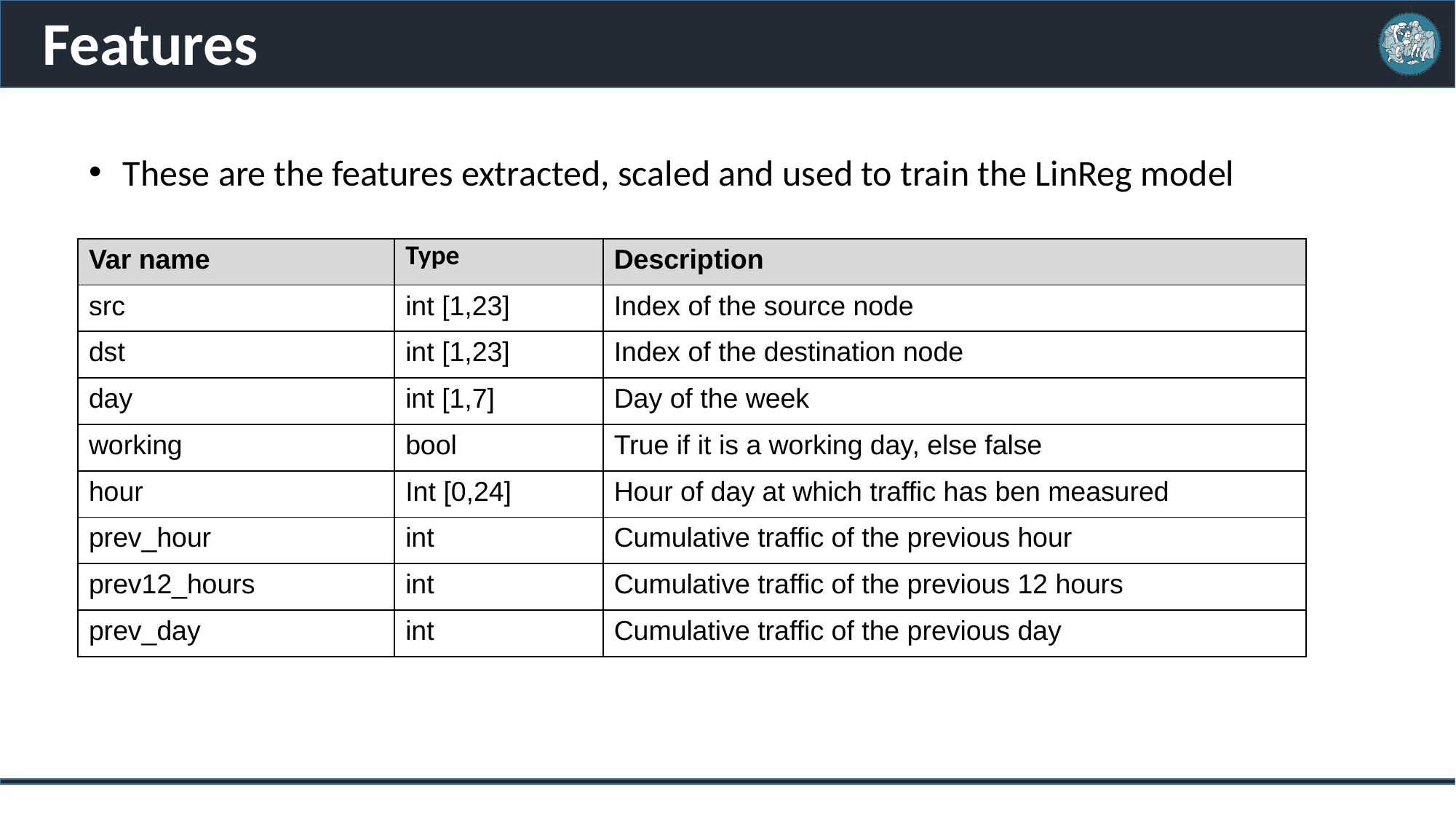

# Features
These are the features extracted, scaled and used to train the LinReg model

| Var name | Type | Description |
| --- | --- | --- |
| src | int [1,23] | Index of the source node |
| dst | int [1,23] | Index of the destination node |
| day | int [1,7] | Day of the week |
| working | bool | True if it is a working day, else false |
| hour | Int [0,24] | Hour of day at which traffic has ben measured |
| prev\_hour | int | Cumulative traffic of the previous hour |
| prev12\_hours | int | Cumulative traffic of the previous 12 hours |
| prev\_day | int | Cumulative traffic of the previous day |